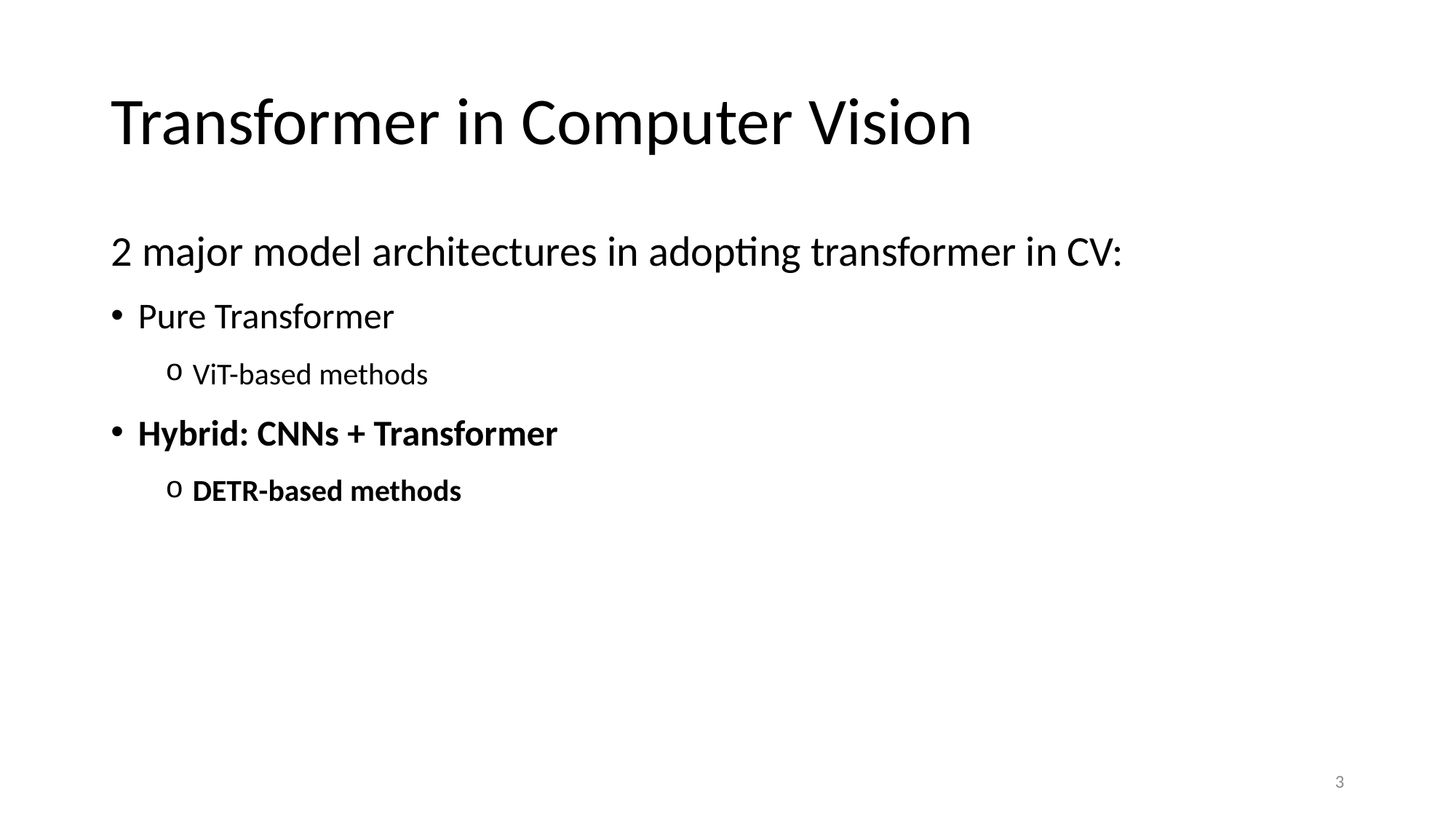

# Transformer in Computer Vision
2 major model architectures in adopting transformer in CV:
Pure Transformer
ViT-based methods
Hybrid: CNNs + Transformer
DETR-based methods
3